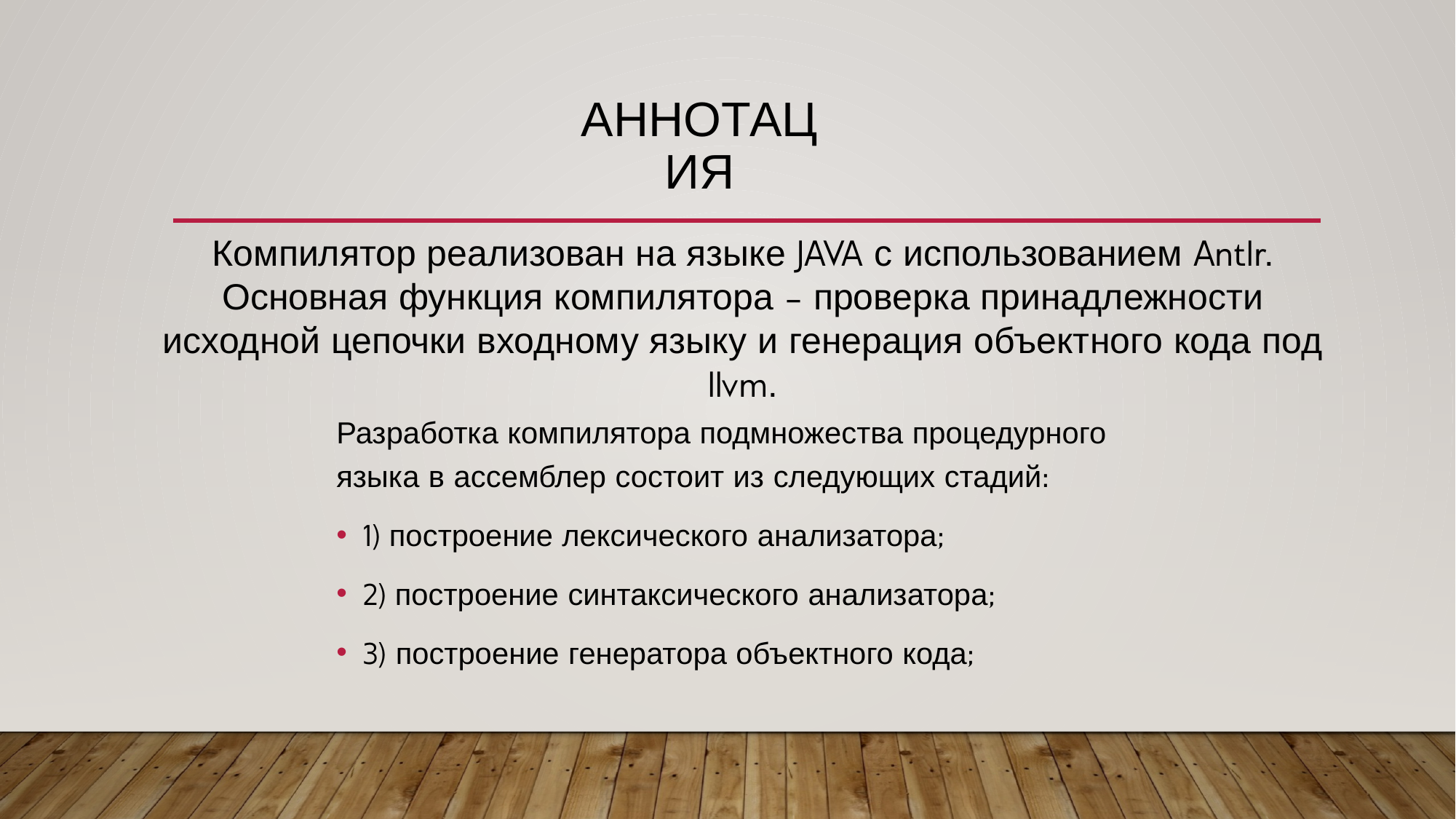

# Аннотация
Компилятор реализован на языке JAVA с использованием Antlr. Основная функция компилятора – проверка принадлежности исходной цепочки входному языку и генерация объектного кода под llvm.
Разработка компилятора подмножества процедурного языка в ассемблер состоит из следующих стадий:
1) построение лексического анализатора;
2) построение синтаксического анализатора;
3) построение генератора объектного кода;